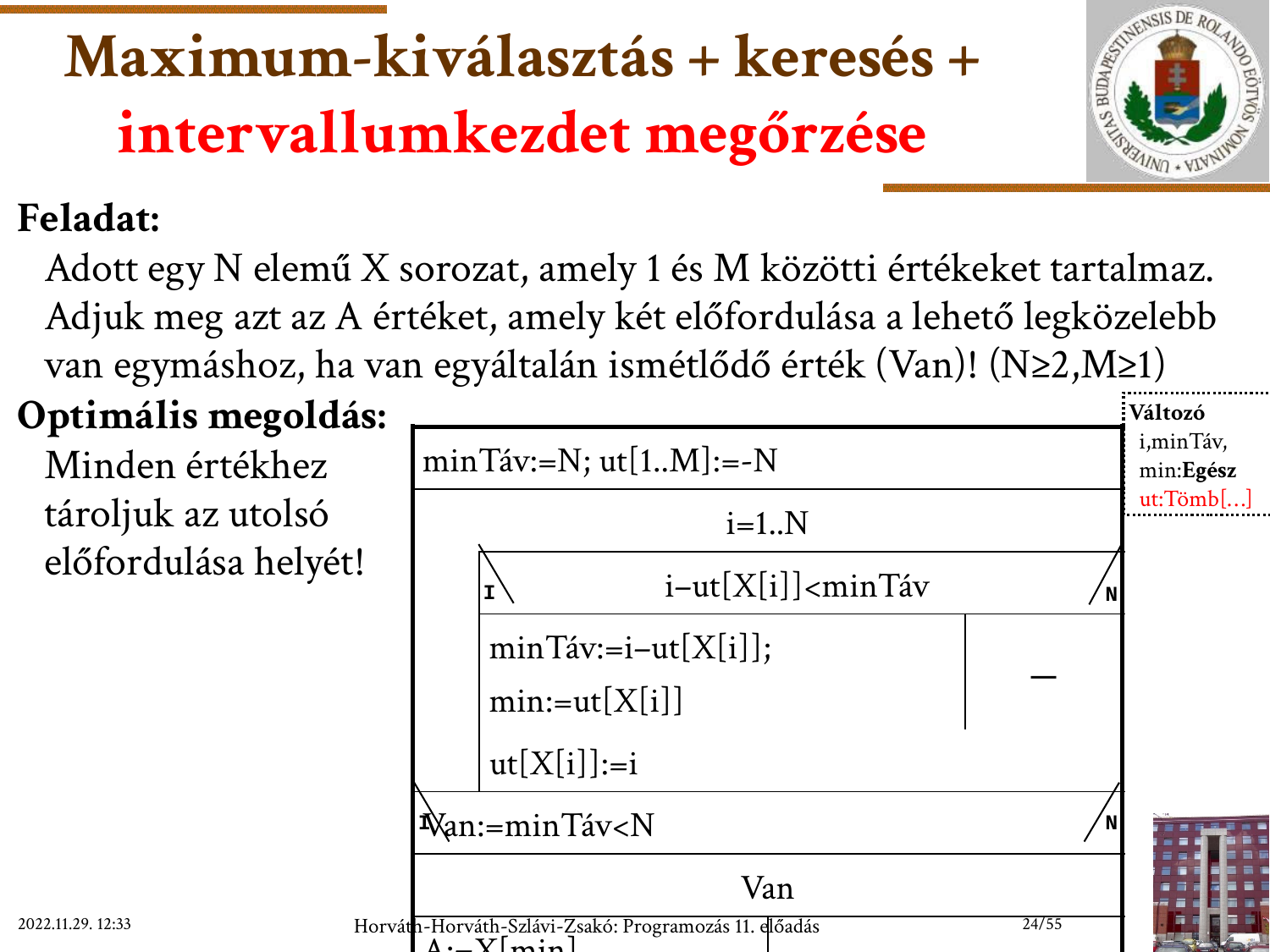

# Maximum-kiválasztás + keresés + intervallumkezdet megőrzése
Feladat:
	Adott egy N elemű X sorozat, amely 1 és M közötti értékeket tartalmaz. Adjuk meg azt az A értéket, amely két előfordulása a lehető legközelebb van egymáshoz, ha van egyáltalán ismétlődő érték (Van)! (N≥2,M≥1)
Optimális megoldás:
	Minden értékhez
tároljuk az utolsó
előfordulása helyét!
Változó
  i,minTáv,
  min:Egész
  ut:Tömb[…]
| minTáv:=N; ut[1..M]:=-N |  |  |  |
| --- | --- | --- | --- |
| i=1..N |  |  |  |
|  | i–ut[X[i]]<minTáv |  |  |
|  | minTáv:=i–ut[X[i]]; min:=ut[X[i]] |  | ─ |
|  | ut[X[i]]:=i |  |  |
| Van:=minTáv<N |  |  |  |
| Van |  |  |  |
| A:=X[min] |  | ─ |  |
I
N
I
N
2022.11.29. 12:33
Horváth-Horváth-Szlávi-Zsakó: Programozás 11. előadás
24/55